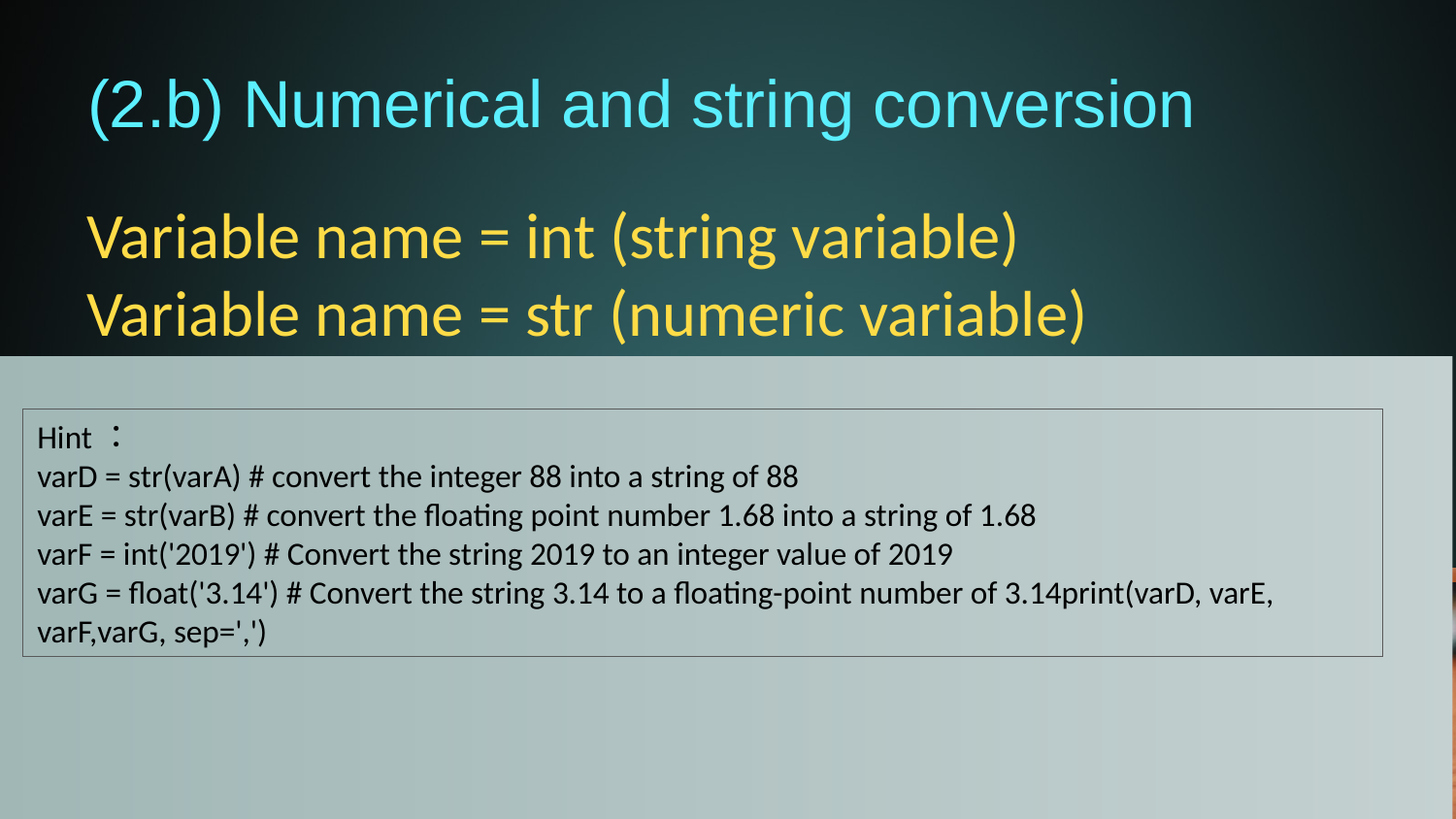

# (2.b) Numerical and string conversion
Variable name = int (string variable)
Variable name = str (numeric variable)

Hint：
varD = str(varA) # convert the integer 88 into a string of 88
varE = str(varB) # convert the floating point number 1.68 into a string of 1.68
varF = int('2019') # Convert the string 2019 to an integer value of 2019
varG = float('3.14') # Convert the string 3.14 to a floating-point number of 3.14print(varD, varE, varF,varG, sep=',')